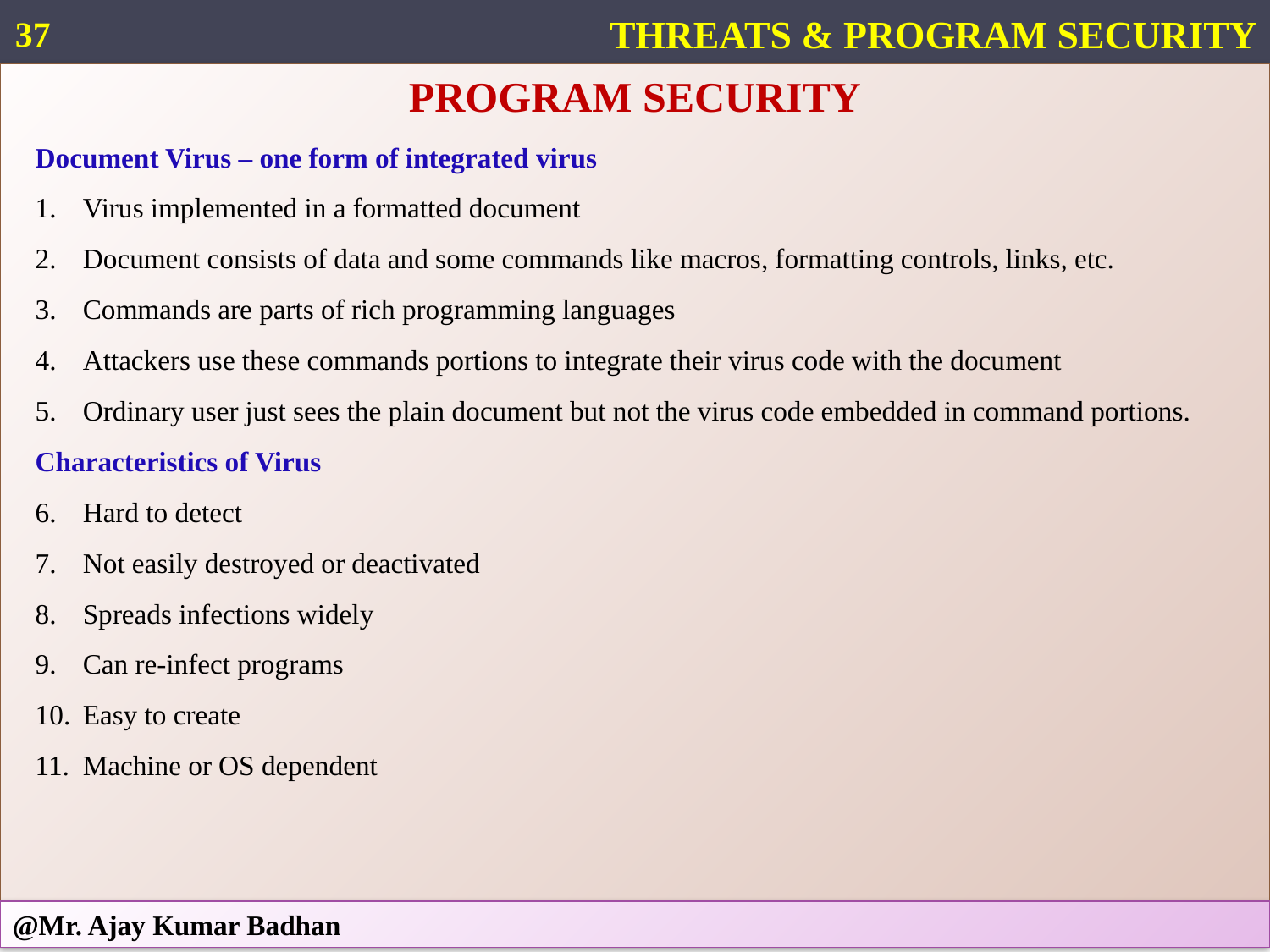

37
THREATS & PROGRAM SECURITY

PROGRAM SECURITY
Document Virus – one form of integrated virus
Virus implemented in a formatted document
Document consists of data and some commands like macros, formatting controls, links, etc.
Commands are parts of rich programming languages
Attackers use these commands portions to integrate their virus code with the document
Ordinary user just sees the plain document but not the virus code embedded in command portions.
Characteristics of Virus
Hard to detect
Not easily destroyed or deactivated
Spreads infections widely
Can re-infect programs
Easy to create
Machine or OS dependent
@Mr. Ajay Kumar Badhan